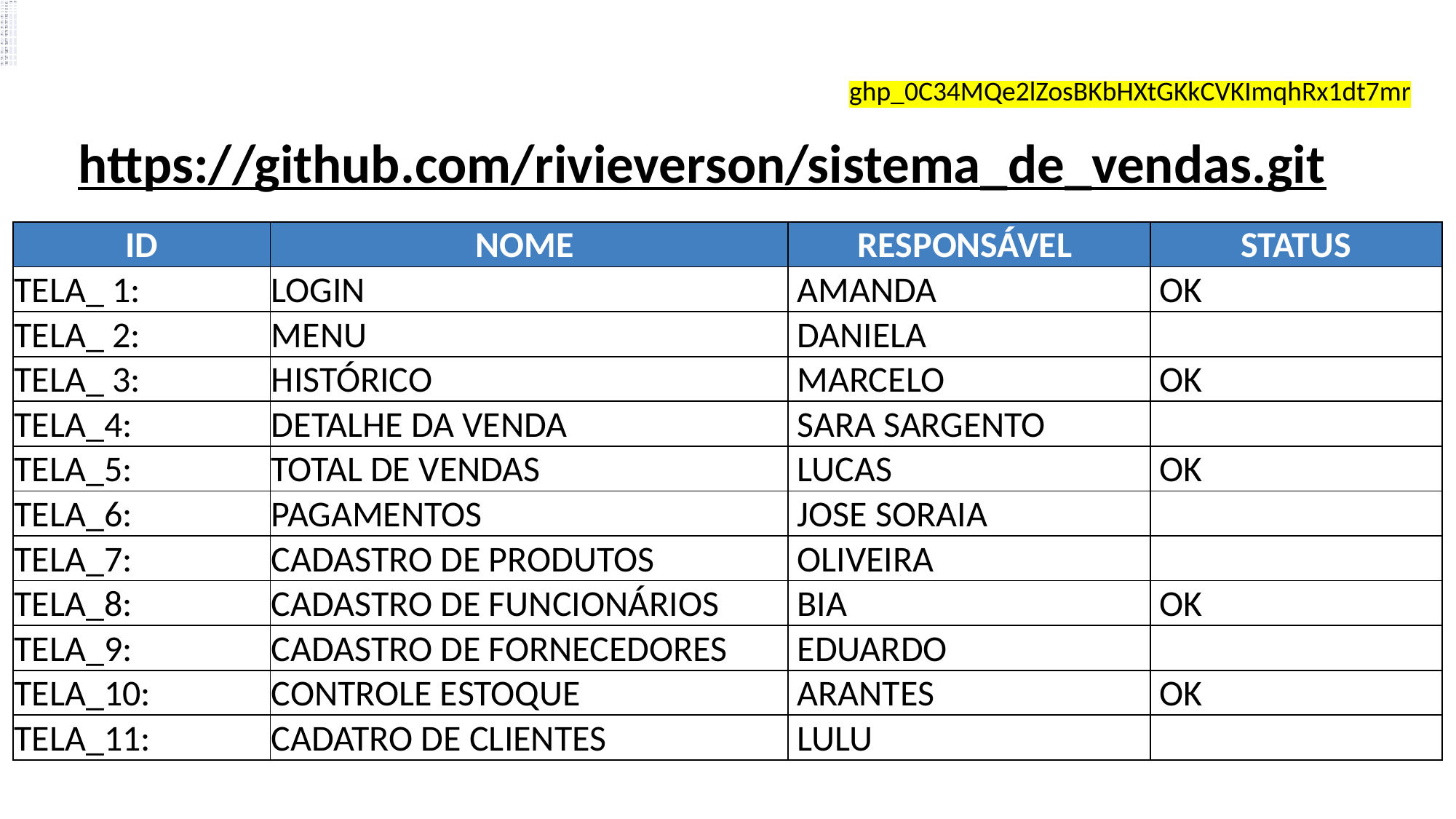

| ID | NOME | RESPONSÁVEL | STATUS |
| --- | --- | --- | --- |
| TELA\_ 1: | LOGIN |  |  |
| TELA\_ 2: | MENU |  |  |
| TELA\_ 3: | HISTÓRICO |  |  |
| TELA\_4: | DETALHE DA VENDA |  |  |
| TELA\_5: | TOTAL DE VENDAS |  |  |
| TELA\_6: | PAGAMENTOS |  |  |
| TELA\_7: | CADASTRO DE PRODUTOS |  |  |
| TELA\_8: | CADASTRO DE FUNCIONÁRIOS |  |  |
| TELA\_9: | CADASTRO DE FORNECEDORES |  |  |
| TELA\_10: | CONTROLE ESTOQUE |  |  |
| TELA\_11: | CADATRO DE CLIENTES |  |  |
#
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
https://github.com/rivieverson/sistema_de_vendas.git
| ID | NOME | RESPONSÁVEL | STATUS |
| --- | --- | --- | --- |
| TELA\_ 1: | LOGIN | AMANDA | OK |
| TELA\_ 2: | MENU | DANIELA |  |
| TELA\_ 3: | HISTÓRICO | MARCELO | OK |
| TELA\_4: | DETALHE DA VENDA | SARA SARGENTO |  |
| TELA\_5: | TOTAL DE VENDAS | LUCAS | OK |
| TELA\_6: | PAGAMENTOS | JOSE SORAIA |  |
| TELA\_7: | CADASTRO DE PRODUTOS | OLIVEIRA |  |
| TELA\_8: | CADASTRO DE FUNCIONÁRIOS | BIA | OK |
| TELA\_9: | CADASTRO DE FORNECEDORES | EDUARDO |  |
| TELA\_10: | CONTROLE ESTOQUE | ARANTES | OK |
| TELA\_11: | CADATRO DE CLIENTES | LULU |  |